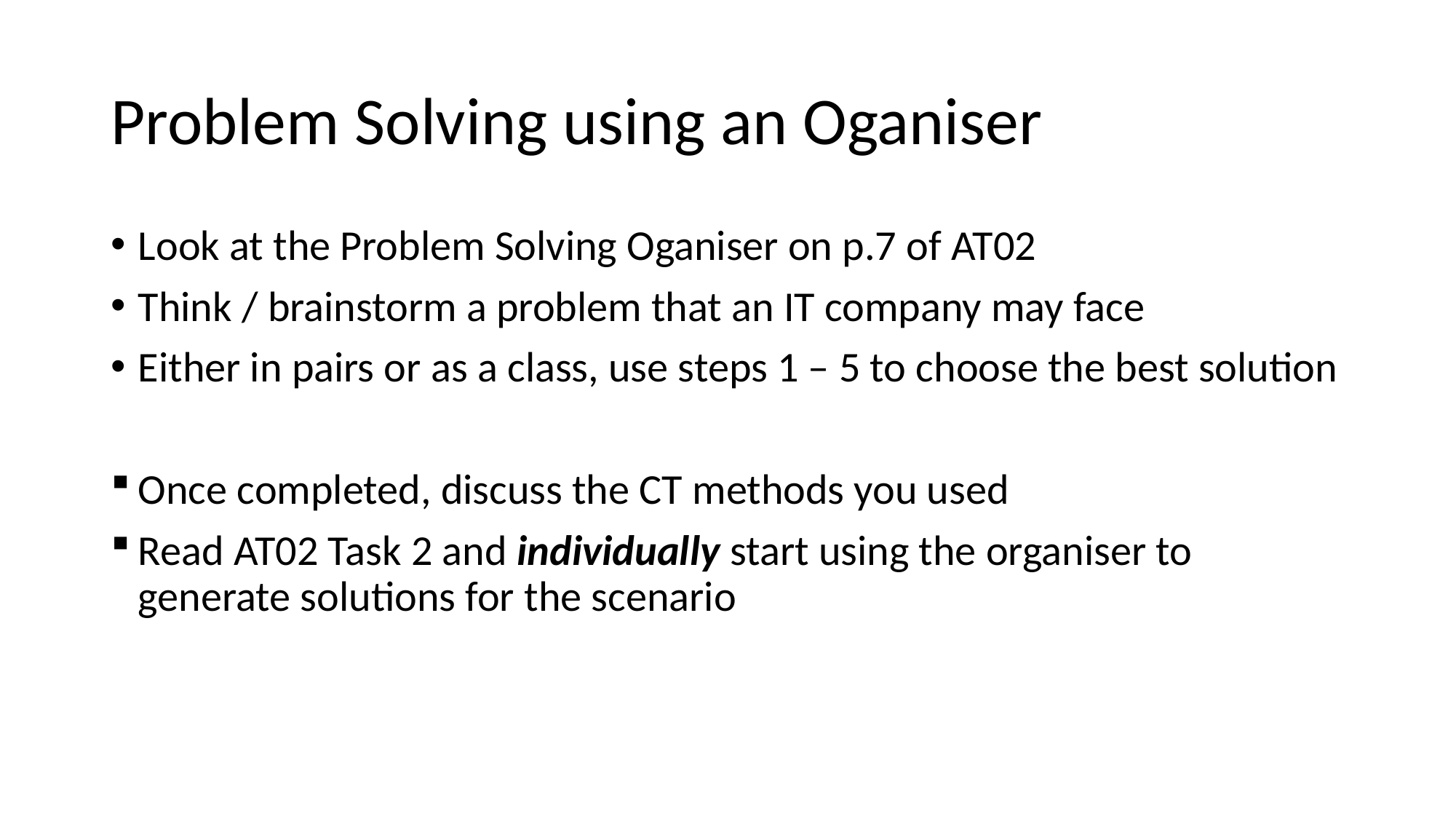

# Problem Solving using an Oganiser
Look at the Problem Solving Oganiser on p.7 of AT02
Think / brainstorm a problem that an IT company may face
Either in pairs or as a class, use steps 1 – 5 to choose the best solution

Once completed, discuss the CT methods you used
Read AT02 Task 2 and individually start using the organiser to generate solutions for the scenario